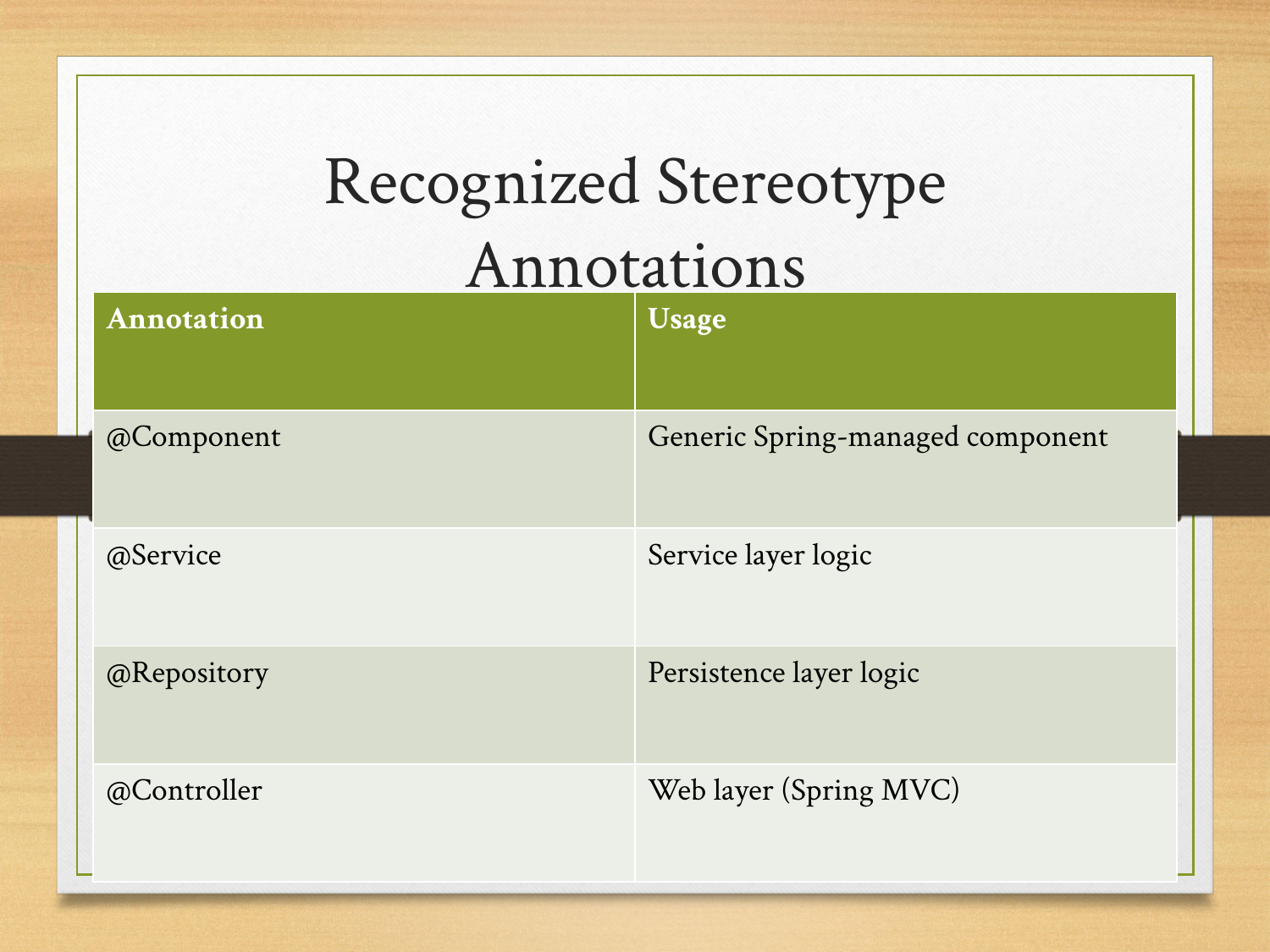

# Recognized Stereotype Annotations
| Annotation | Usage |
| --- | --- |
| @Component | Generic Spring-managed component |
| @Service | Service layer logic |
| @Repository | Persistence layer logic |
| @Controller | Web layer (Spring MVC) |